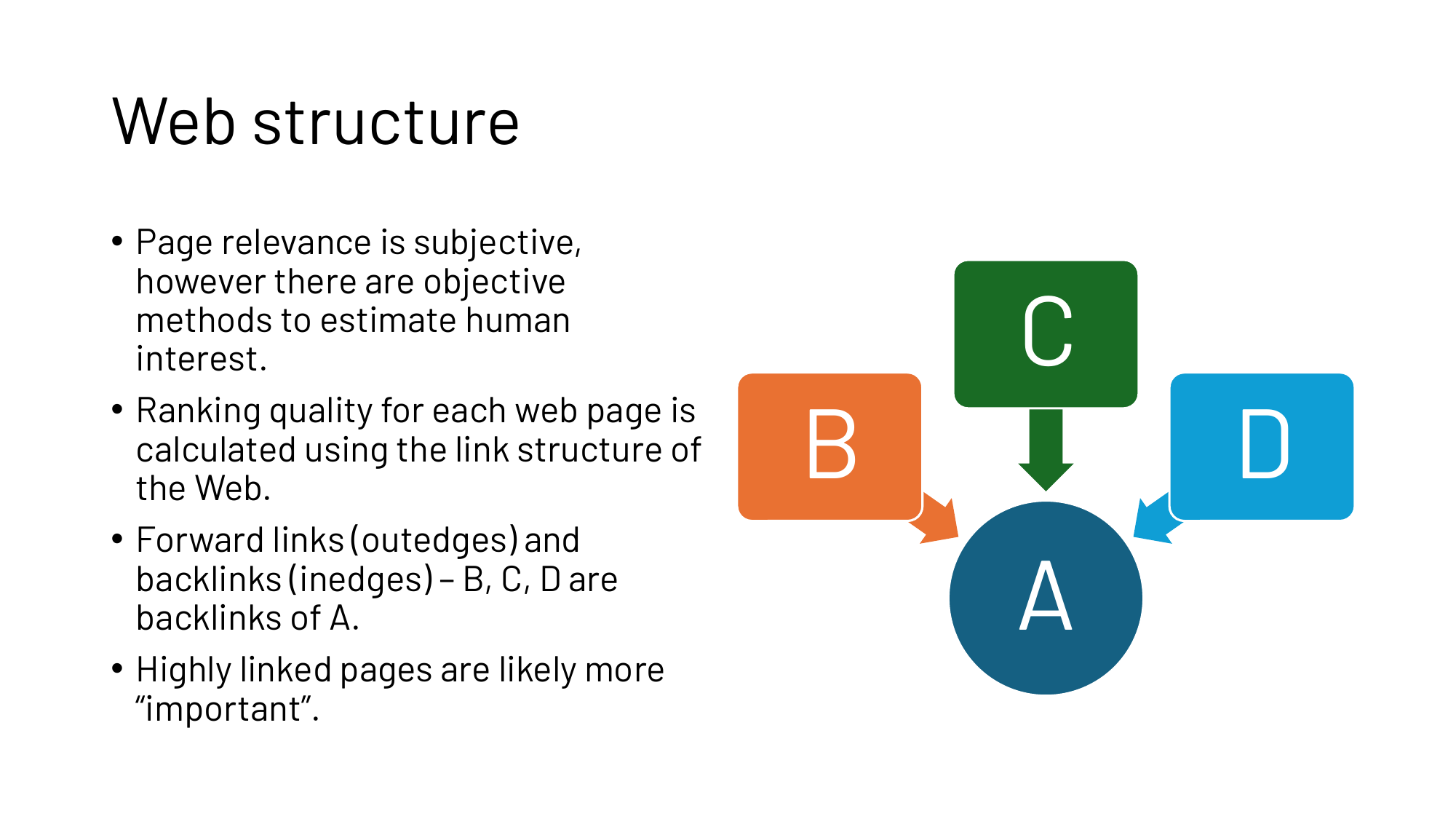

# Web structure
Page relevance is subjective, however there are objective methods to estimate human interest.
Ranking quality for each web page is calculated using the link structure of the Web.
Forward links (outedges) and backlinks (inedges) – B, C, D are backlinks of A.
Highly linked pages are likely more “important”.
A
B
C
D